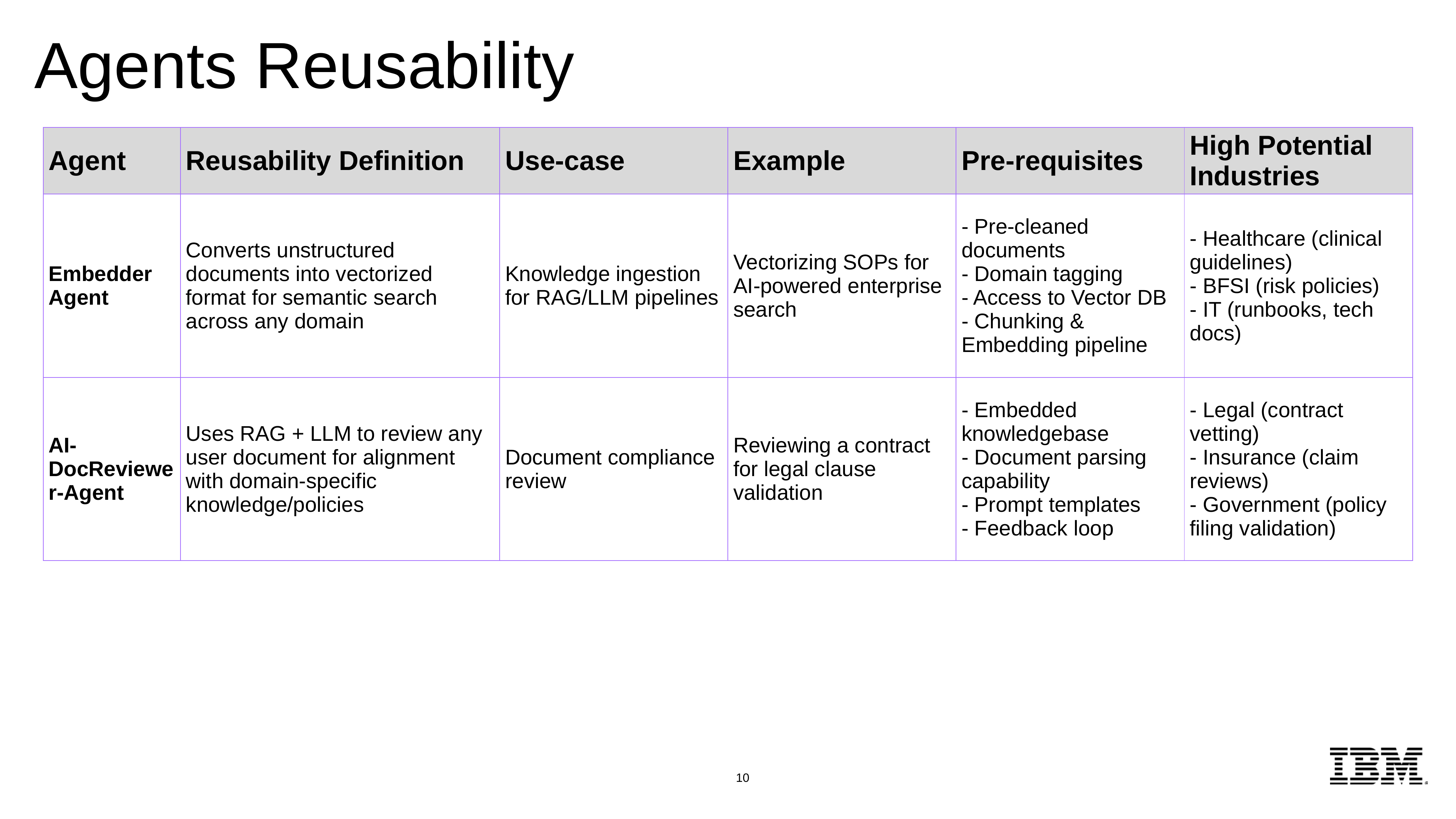

# Agents Reusability
| Agent | Reusability Definition | Use-case | Example | Pre-requisites | High Potential Industries |
| --- | --- | --- | --- | --- | --- |
| Embedder Agent | Converts unstructured documents into vectorized format for semantic search across any domain | Knowledge ingestion for RAG/LLM pipelines | Vectorizing SOPs for AI-powered enterprise search | - Pre-cleaned documents - Domain tagging - Access to Vector DB - Chunking & Embedding pipeline | - Healthcare (clinical guidelines) - BFSI (risk policies) - IT (runbooks, tech docs) |
| AI-DocReviewer-Agent | Uses RAG + LLM to review any user document for alignment with domain-specific knowledge/policies | Document compliance review | Reviewing a contract for legal clause validation | - Embedded knowledgebase - Document parsing capability - Prompt templates - Feedback loop | - Legal (contract vetting) - Insurance (claim reviews) - Government (policy filing validation) |
10